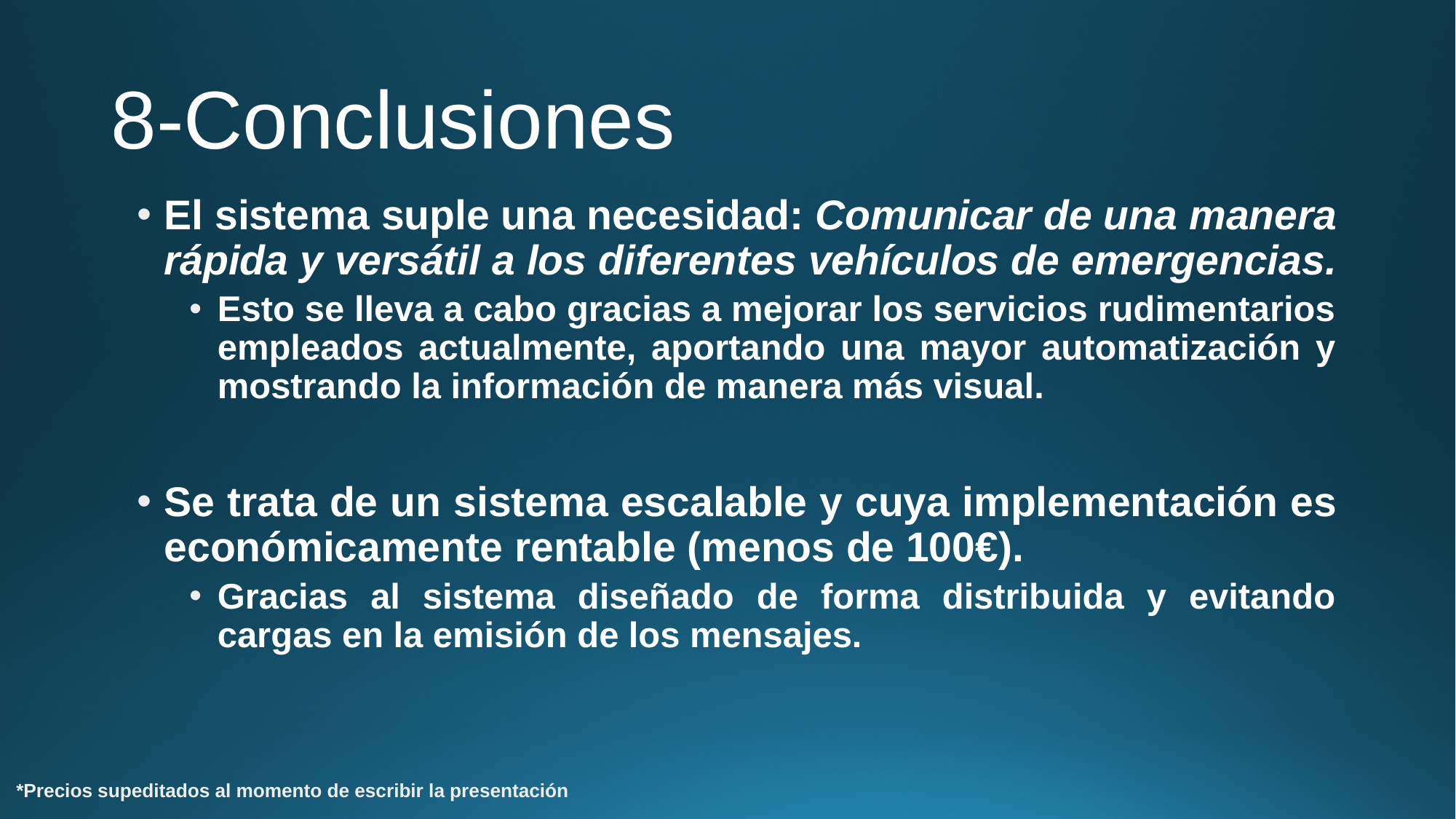

# 8-Conclusiones
El sistema suple una necesidad: Comunicar de una manera rápida y versátil a los diferentes vehículos de emergencias.
Esto se lleva a cabo gracias a mejorar los servicios rudimentarios empleados actualmente, aportando una mayor automatización y mostrando la información de manera más visual.

Se trata de un sistema escalable y cuya implementación es económicamente rentable (menos de 100€).
Gracias al sistema diseñado de forma distribuida y evitando cargas en la emisión de los mensajes.
*Precios supeditados al momento de escribir la presentación